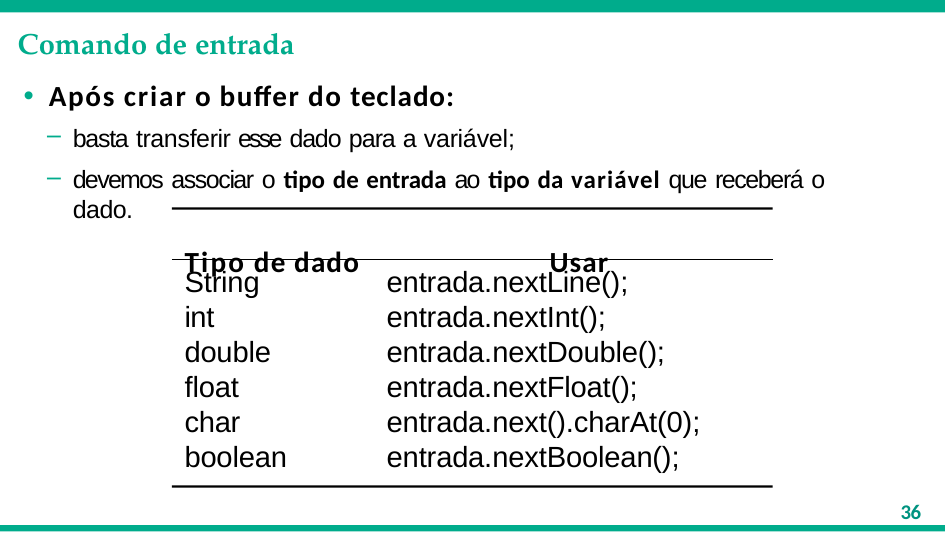

# Comando de entrada
Após criar o buffer do teclado:
basta transferir esse dado para a variável;
devemos associar o tipo de entrada ao tipo da variável que receberá o dado.
Tipo de dado	Usar

String int double float char boolean
entrada.nextLine(); entrada.nextInt(); entrada.nextDouble(); entrada.nextFloat(); entrada.next().charAt(0); entrada.nextBoolean();

36